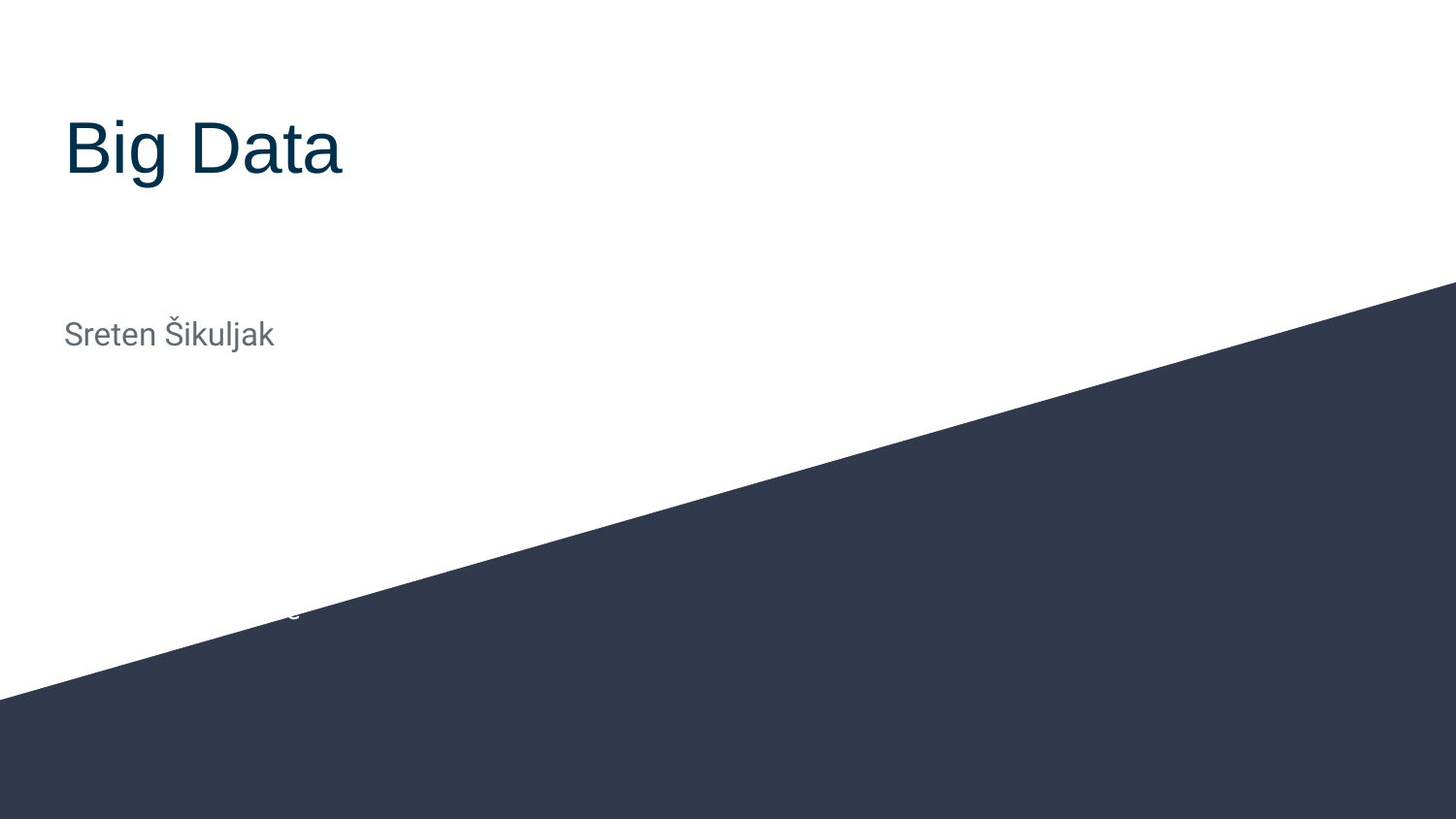

# Big Data
Big Data projects
Sreten Šikuljak
Uros Vukic